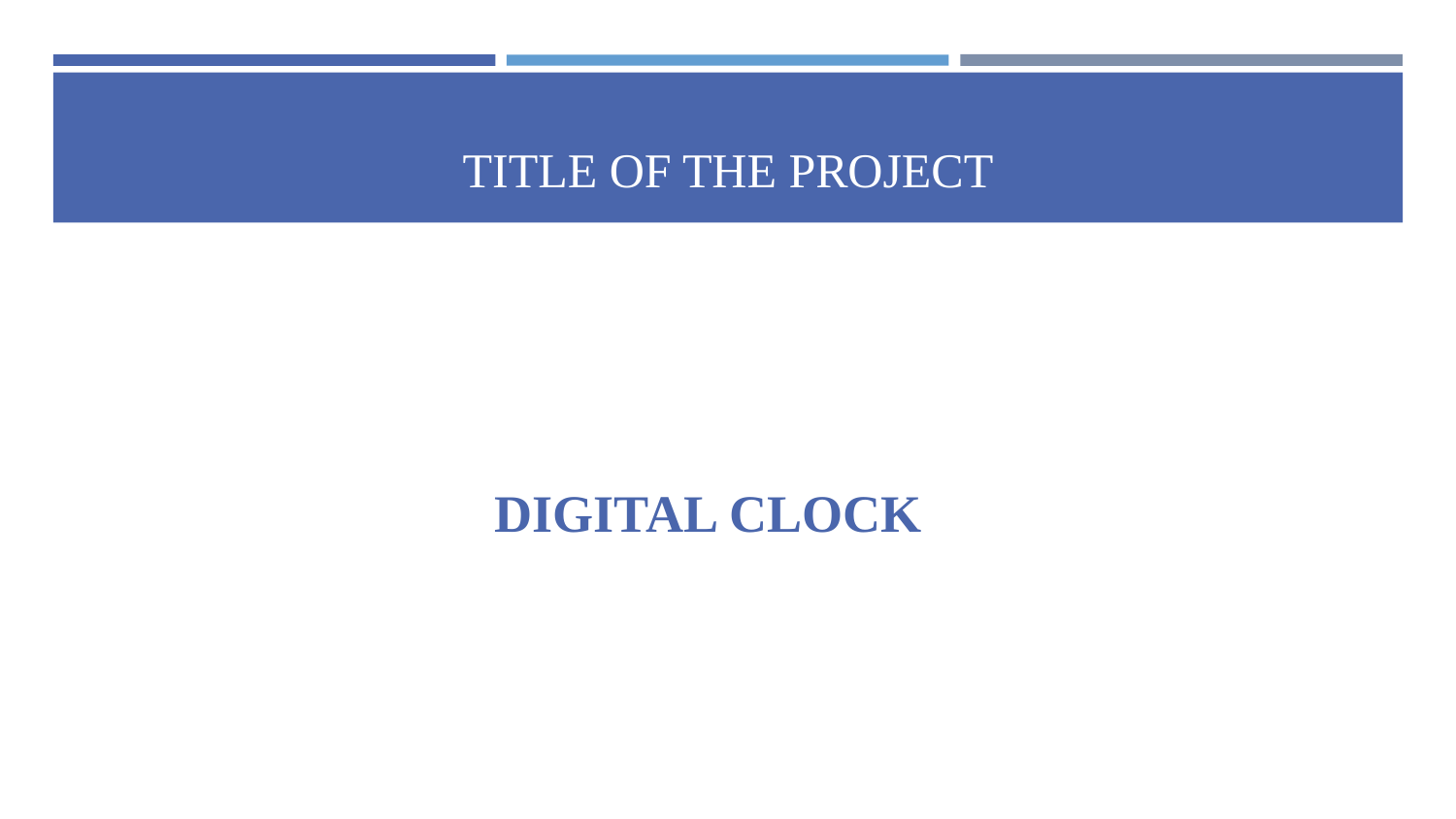

# TITLE OF THE PROJECT
 DIGITAL CLOCK
2